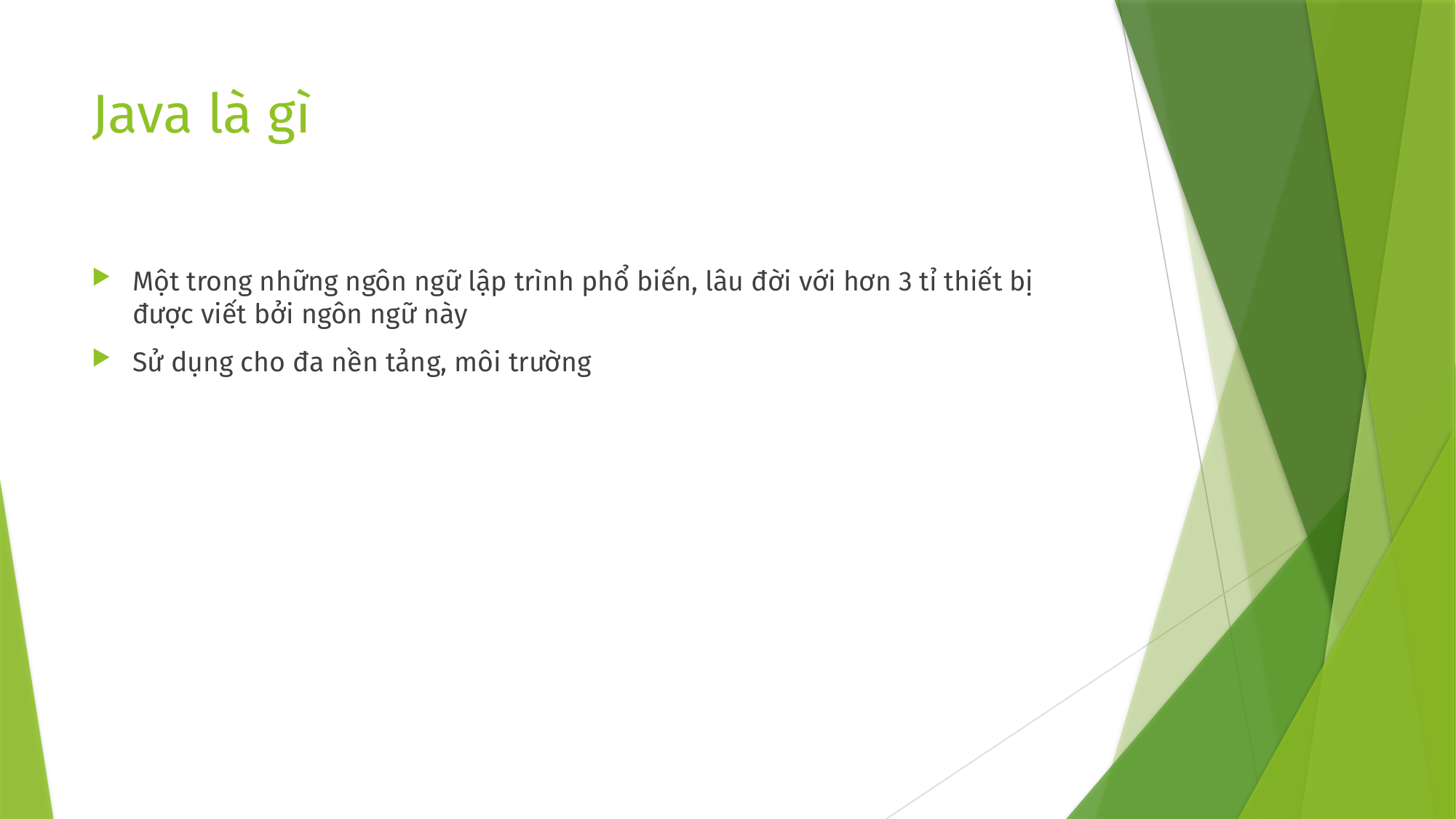

# Java là gì
Một trong những ngôn ngữ lập trình phổ biến, lâu đời với hơn 3 tỉ thiết bị được viết bởi ngôn ngữ này
Sử dụng cho đa nền tảng, môi trường